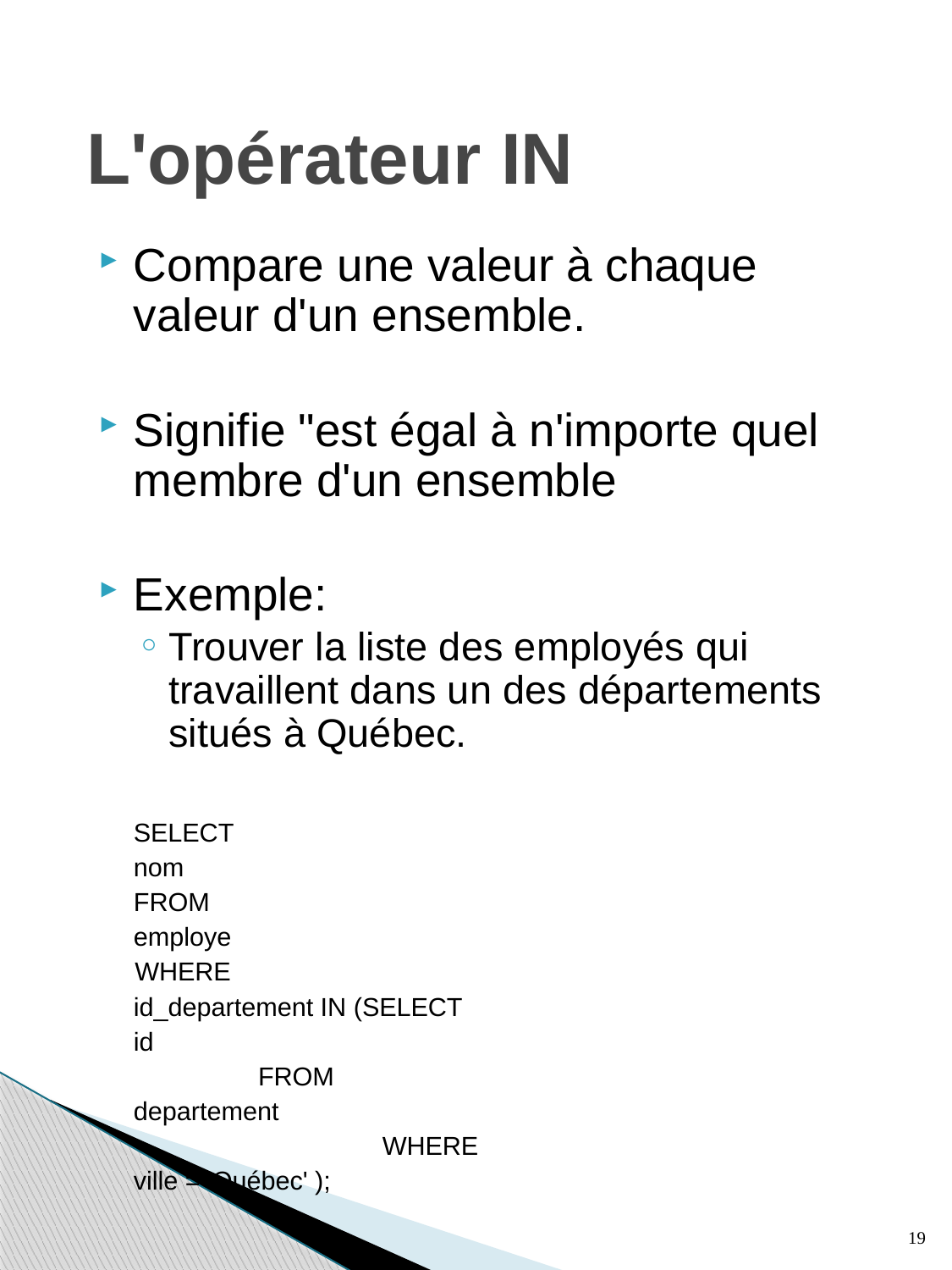

# L'opérateur IN
Compare une valeur à chaque valeur d'un ensemble.

Signifie "est égal à n'importe quel membre d'un ensemble

Exemple:
Trouver la liste des employés qui travaillent dans un des départements situés à Québec.

	SELECT
		nom
	FROM
		employe
     WHERE
		id_departement IN (SELECT
					id
	               		FROM
					departement
		                       	WHERE
					ville = 'Québec' );

19